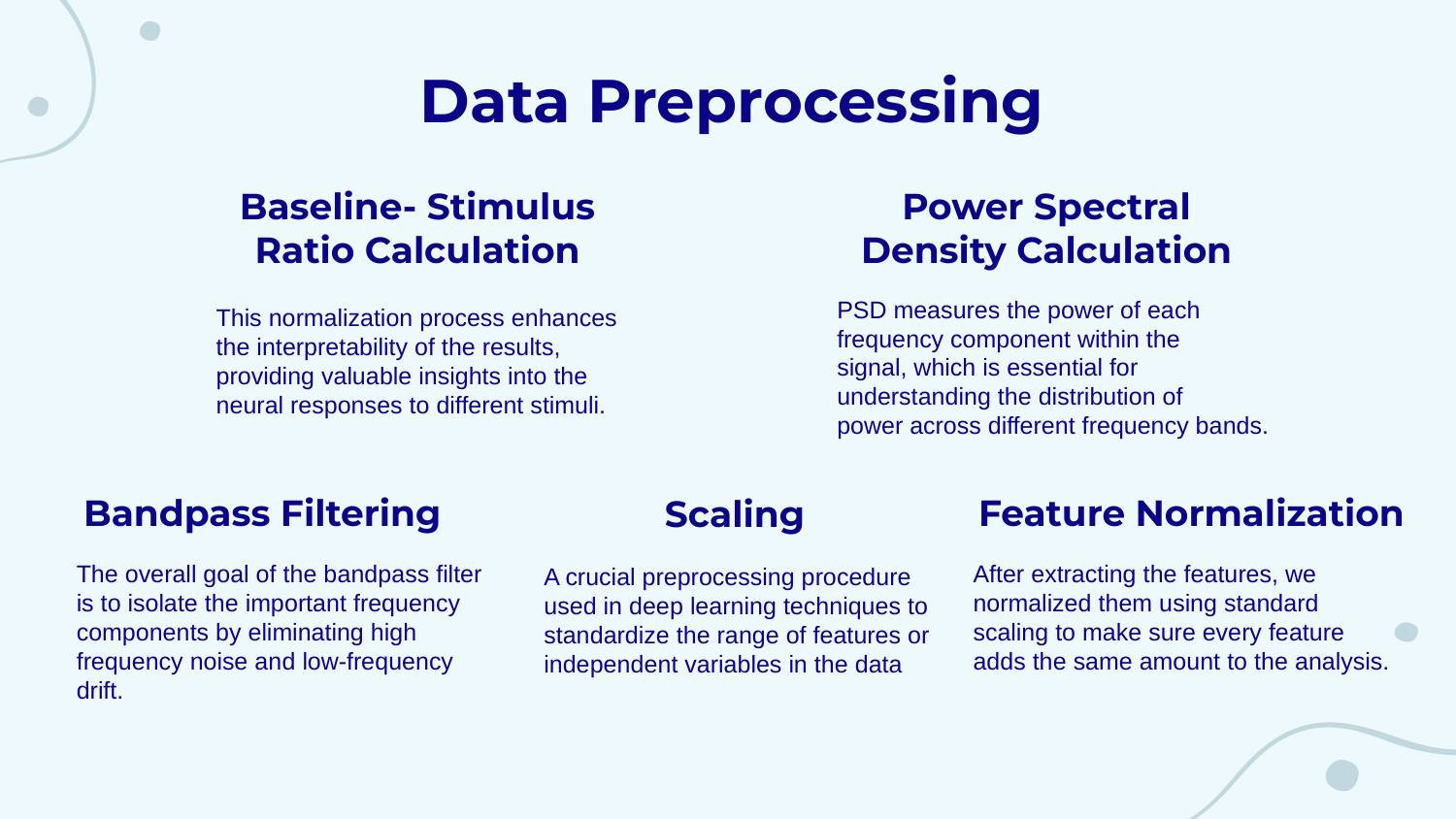

# Data Preprocessing
Baseline- Stimulus
Ratio Calculation
Power Spectral
Density Calculation
PSD measures the power of each
frequency component within the
signal, which is essential for
understanding the distribution of
power across different frequency bands.
This normalization process enhances
the interpretability of the results,
providing valuable insights into the
neural responses to different stimuli.
Feature Normalization
Bandpass Filtering
Scaling
After extracting the features, we
normalized them using standard
scaling to make sure every feature
adds the same amount to the analysis.
The overall goal of the bandpass filter
is to isolate the important frequency
components by eliminating high
frequency noise and low-frequency
drift.
A crucial preprocessing procedure
used in deep learning techniques to
standardize the range of features or
independent variables in the data